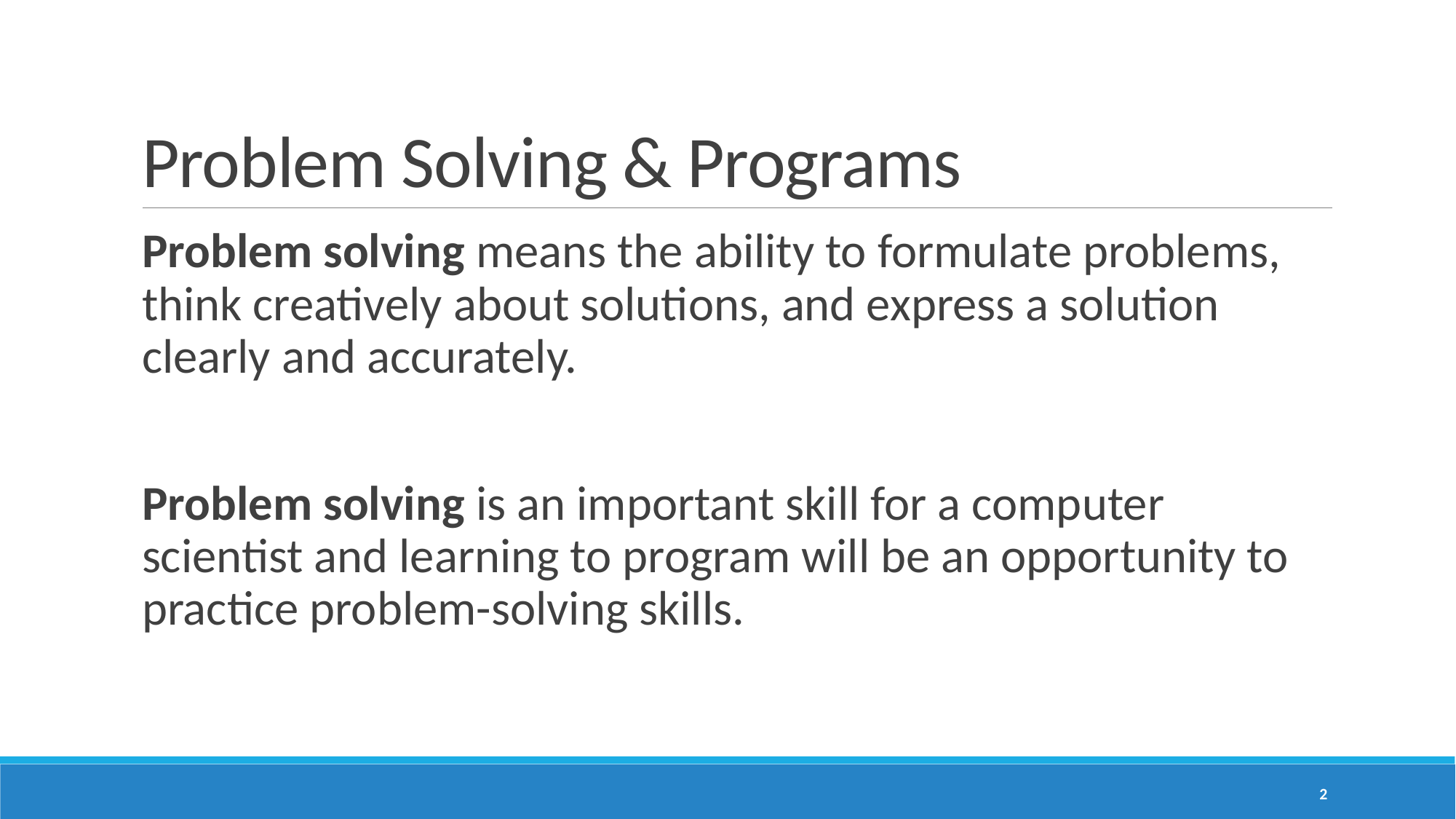

# Problem Solving & Programs
Problem solving means the ability to formulate problems, think creatively about solutions, and express a solution clearly and accurately.

Problem solving is an important skill for a computer scientist and learning to program will be an opportunity to practice problem-solving skills.

2